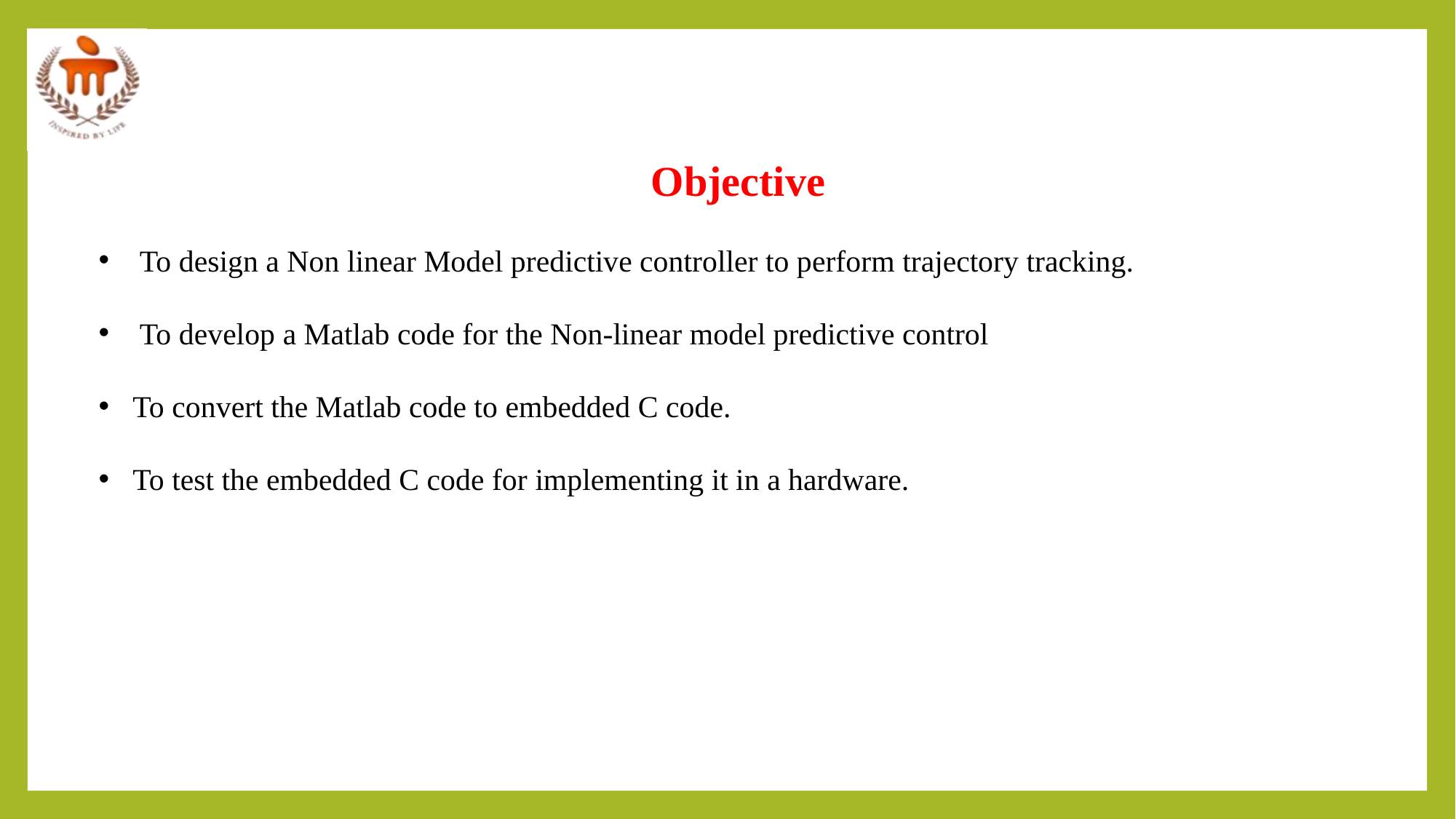

Objective

To design a Non linear Model predictive controller to perform trajectory tracking.

To develop a Matlab code for the Non-linear model predictive control

To convert the Matlab code to embedded C code.

To test the embedded C code for implementing it in a hardware.